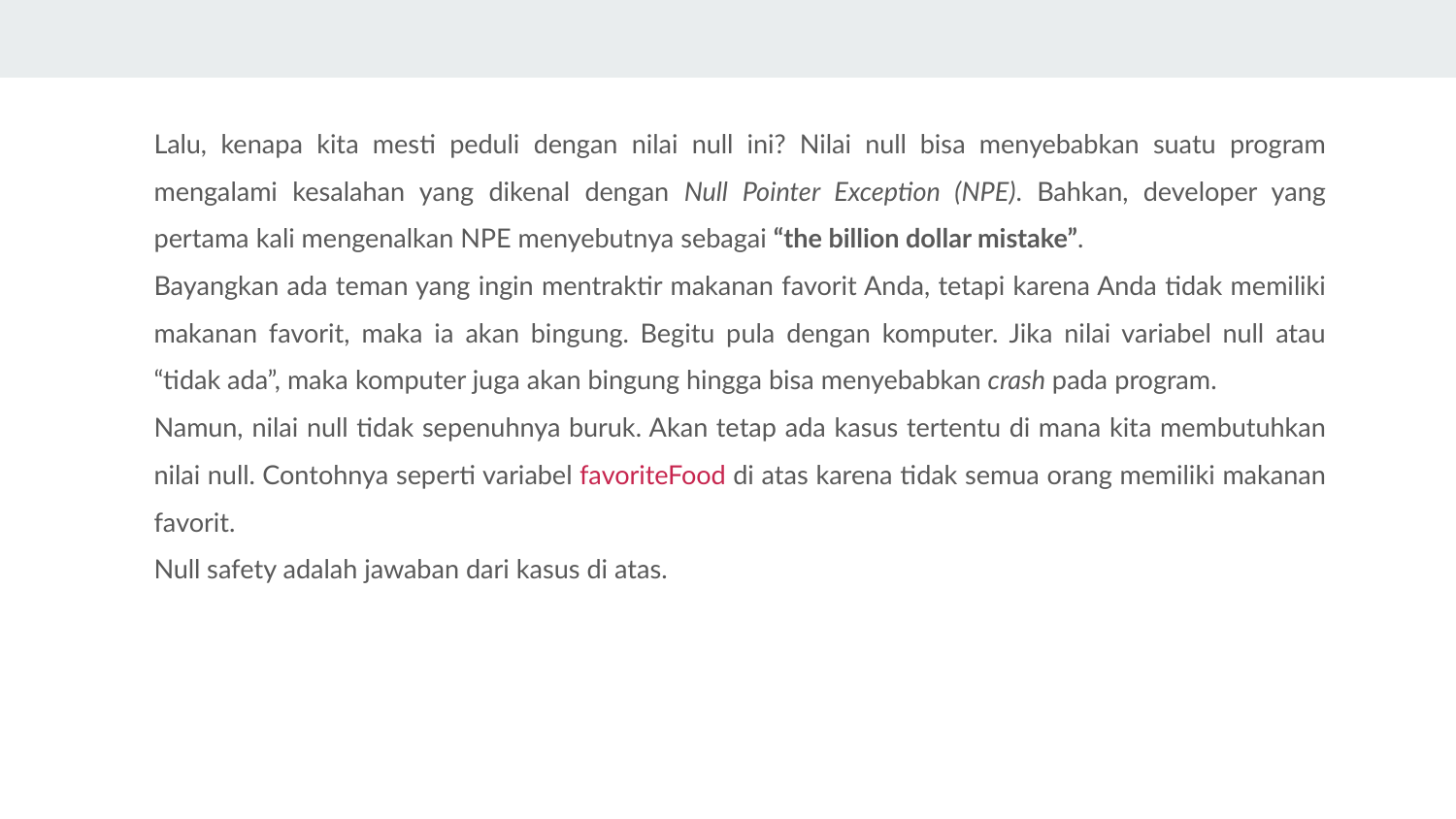

Lalu, kenapa kita mesti peduli dengan nilai null ini? Nilai null bisa menyebabkan suatu program mengalami kesalahan yang dikenal dengan Null Pointer Exception (NPE). Bahkan, developer yang pertama kali mengenalkan NPE menyebutnya sebagai “the billion dollar mistake”.
Bayangkan ada teman yang ingin mentraktir makanan favorit Anda, tetapi karena Anda tidak memiliki makanan favorit, maka ia akan bingung. Begitu pula dengan komputer. Jika nilai variabel null atau “tidak ada”, maka komputer juga akan bingung hingga bisa menyebabkan crash pada program.
Namun, nilai null tidak sepenuhnya buruk. Akan tetap ada kasus tertentu di mana kita membutuhkan nilai null. Contohnya seperti variabel favoriteFood di atas karena tidak semua orang memiliki makanan favorit.
Null safety adalah jawaban dari kasus di atas.